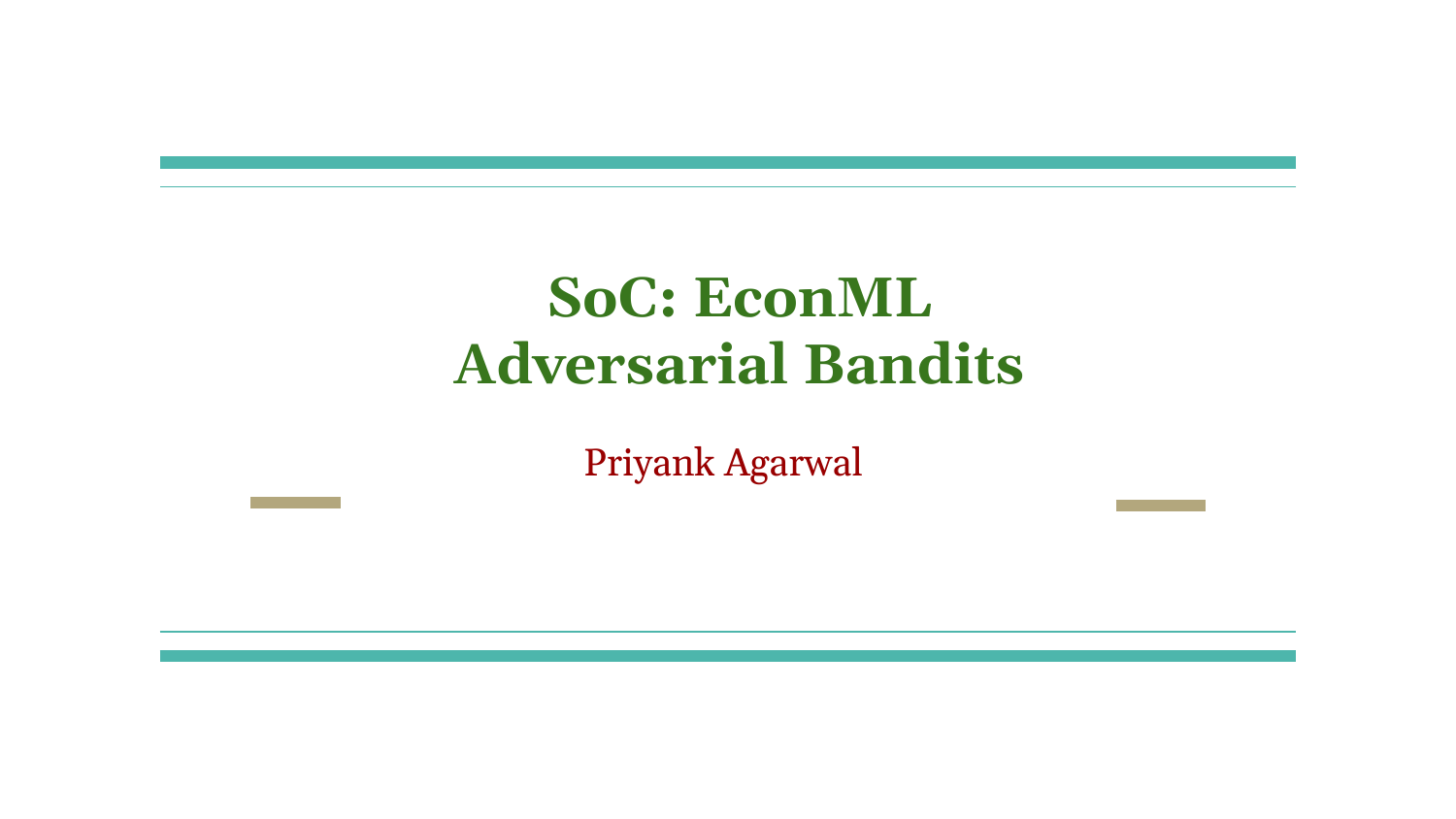

# SoC: EconML Adversarial Bandits

Priyank Agarwal